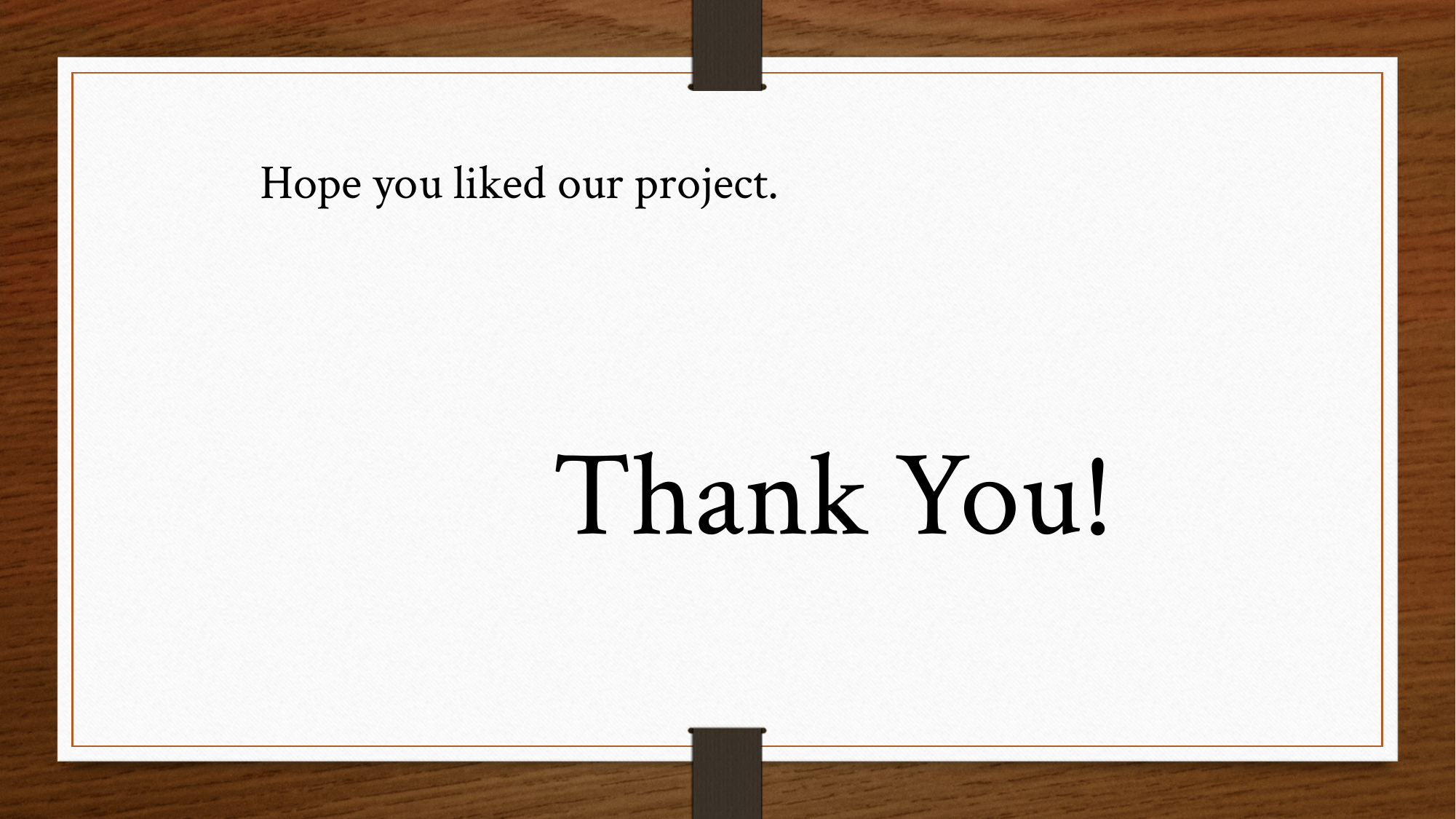

Hope you liked our project.
Thank You!